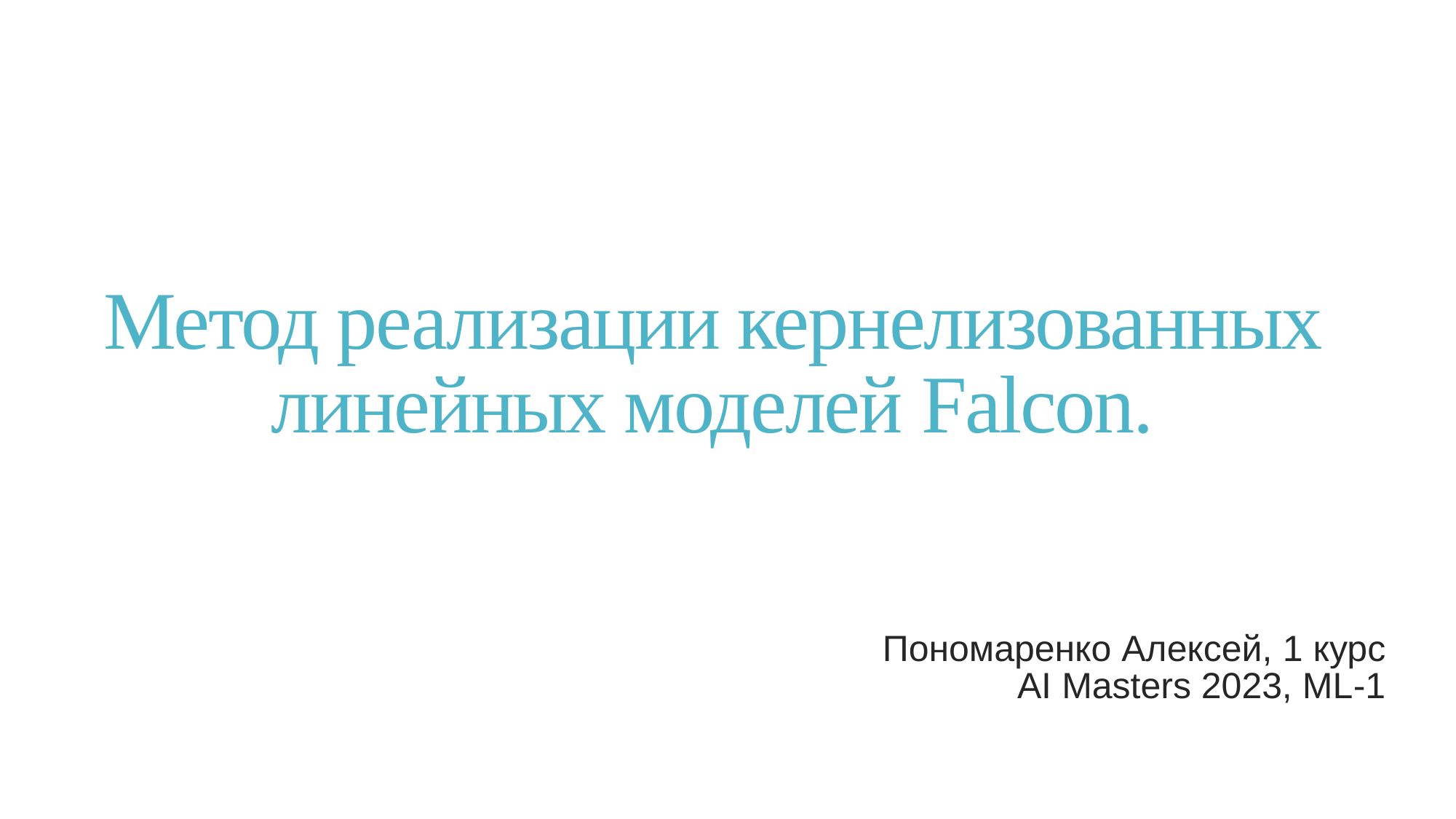

# Метод реализации кернелизованных линейных моделей Falcon.
Пономаренко Алексей, 1 курс
AI Masters 2023, ML-1